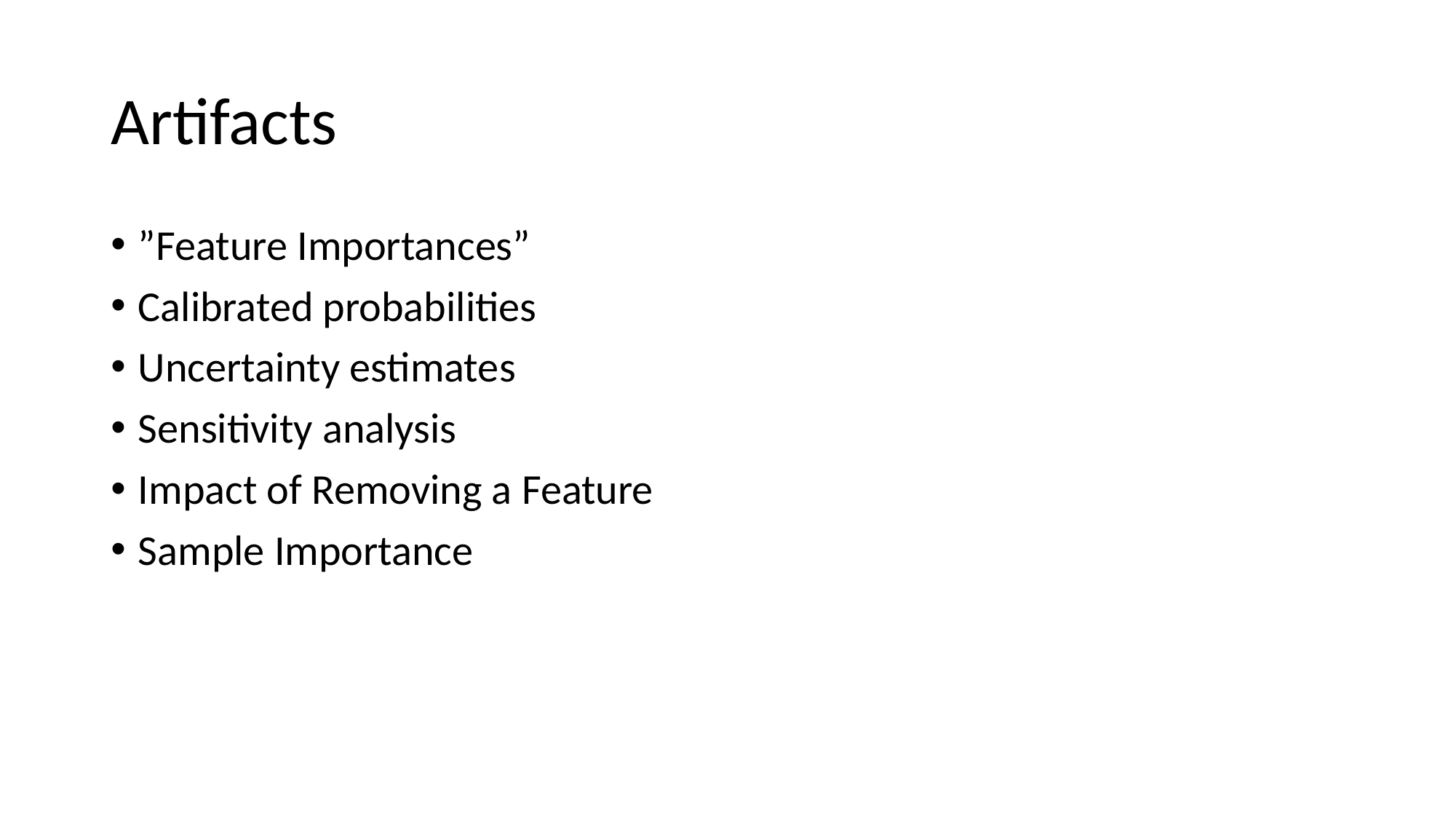

# Artifacts
”Feature Importances”
Calibrated probabilities
Uncertainty estimates
Sensitivity analysis
Impact of Removing a Feature
Sample Importance